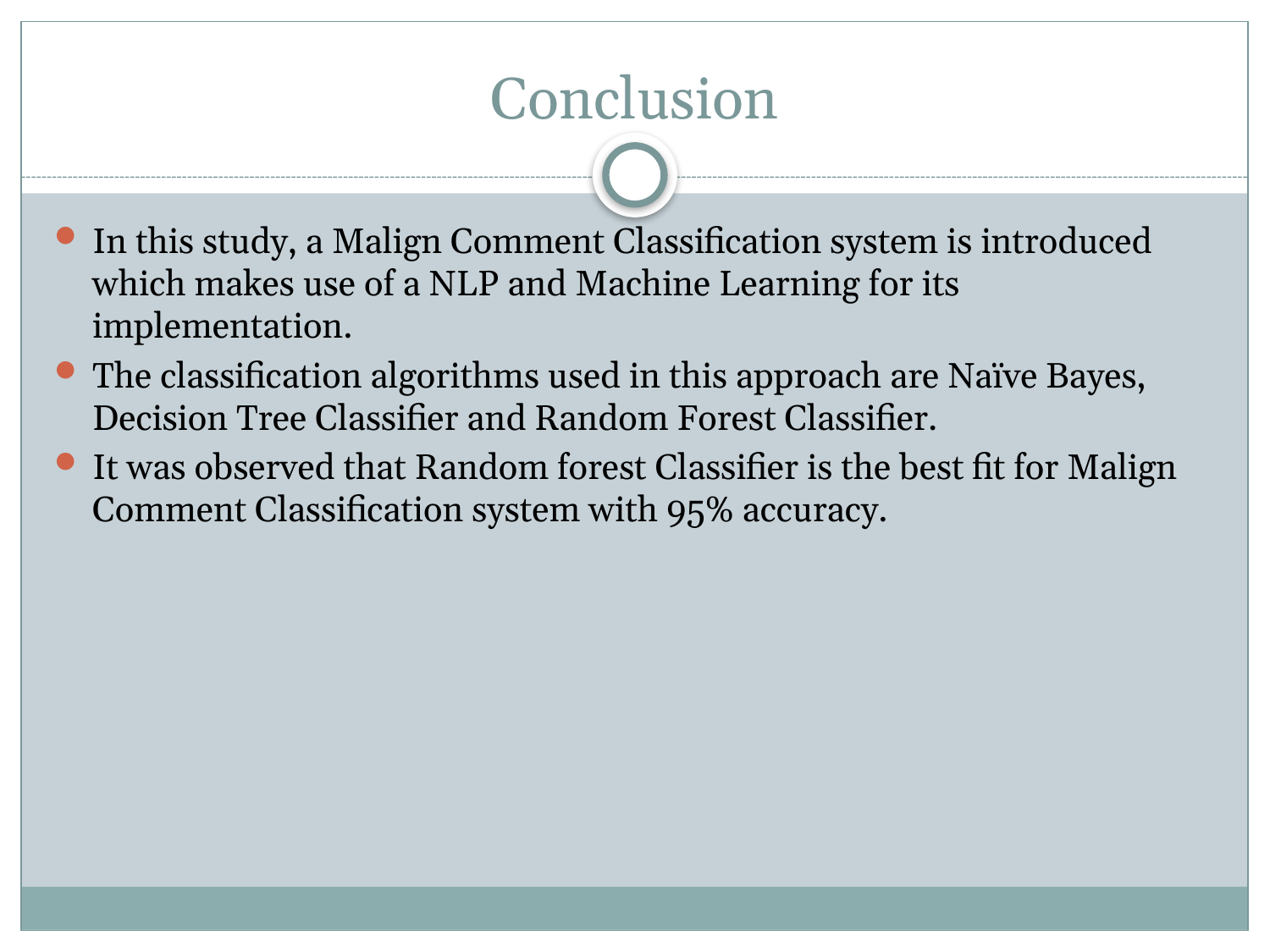

# Conclusion
In this study, a Malign Comment Classification system is introduced which makes use of a NLP and Machine Learning for its implementation.
The classification algorithms used in this approach are Naïve Bayes, Decision Tree Classifier and Random Forest Classifier.
It was observed that Random forest Classifier is the best fit for Malign Comment Classification system with 95% accuracy.